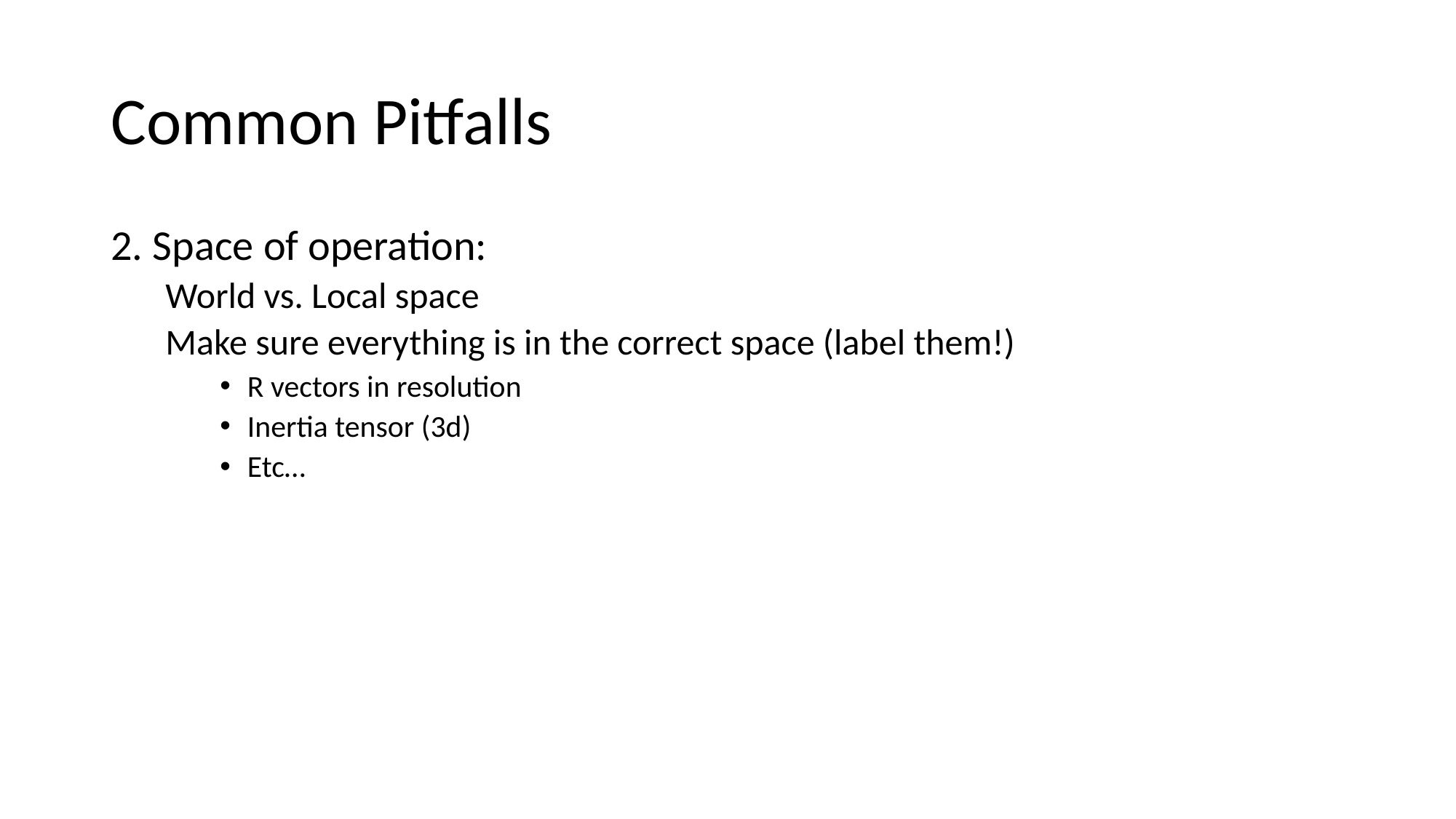

# Common Pitfalls
2. Space of operation:
World vs. Local space
Make sure everything is in the correct space (label them!)
R vectors in resolution
Inertia tensor (3d)
Etc…